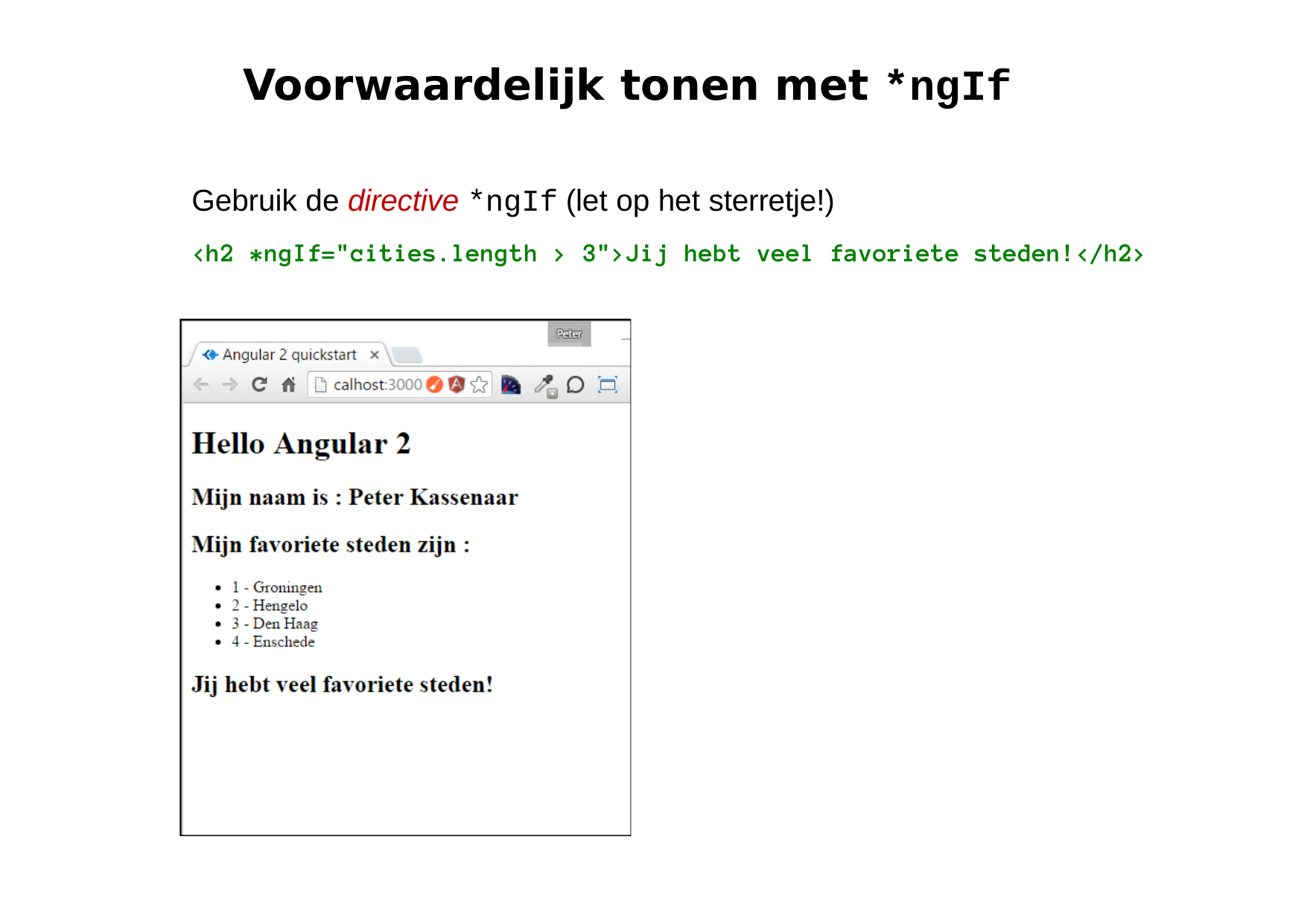

# Voorwaardelijk tonen met *ngIf
Gebruik de directive *ngIf (let op het sterretje!)
<h2  *ngIf="cities.length  >  3">Jij  hebt  veel  favoriete  steden!</h2>